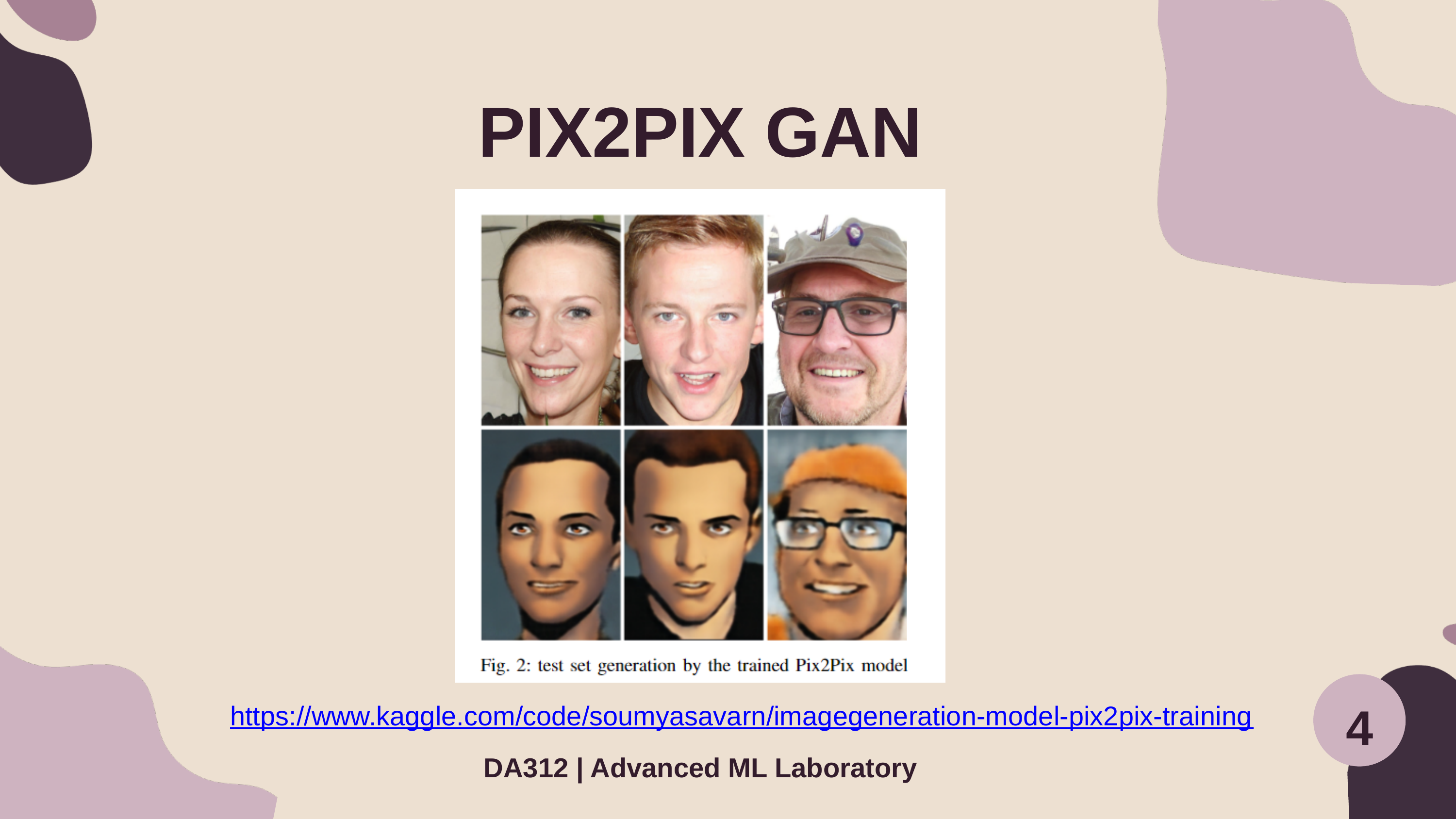

PIX2PIX GAN

4
https://www.kaggle.com/code/soumyasavarn/imagegeneration-model-pix2pix-training

DA312 | Advanced ML Laboratory